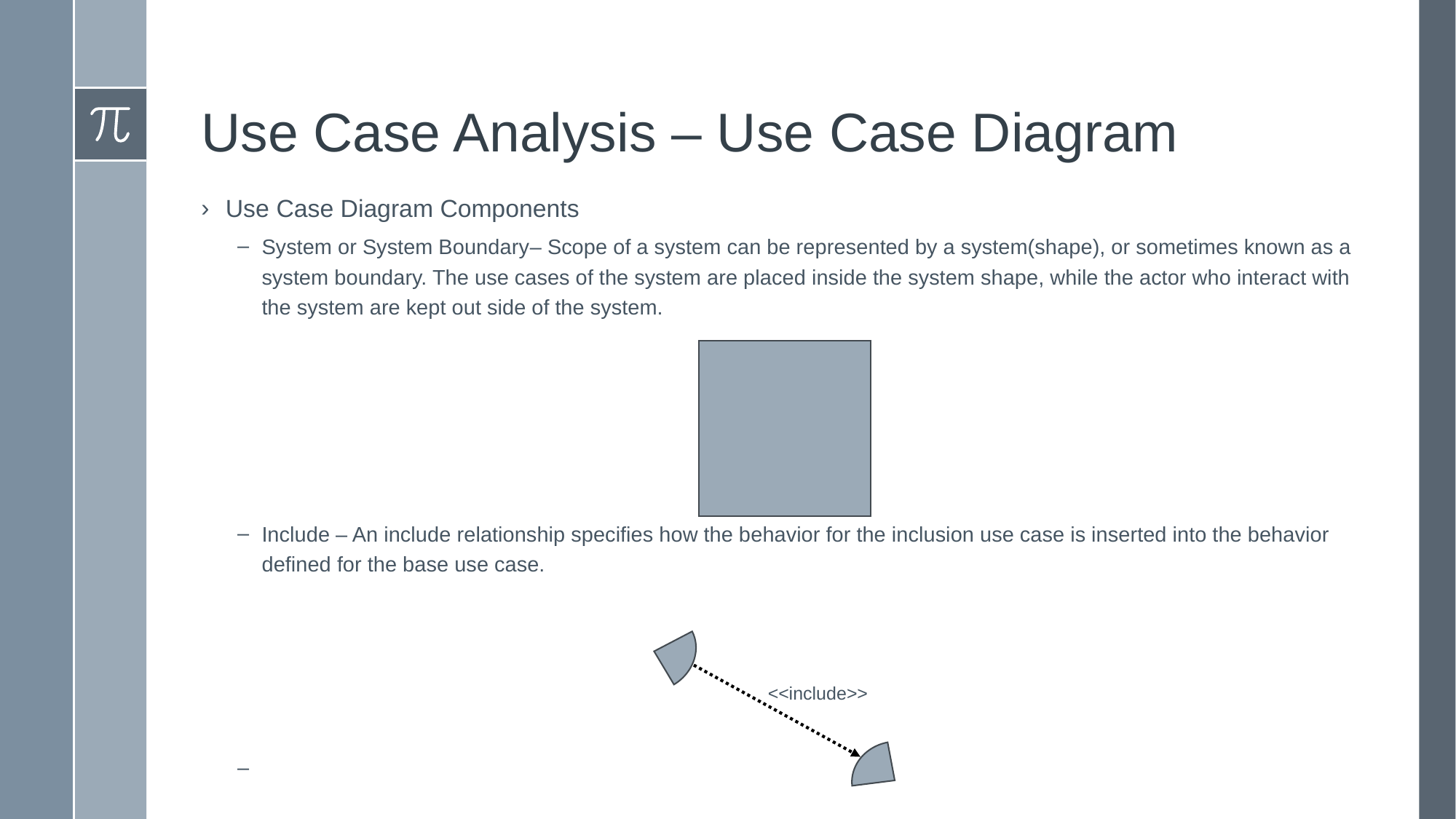

# Use Case Analysis – Use Case Diagram
Use Case Diagram Components
System or System Boundary– Scope of a system can be represented by a system(shape), or sometimes known as a system boundary. The use cases of the system are placed inside the system shape, while the actor who interact with the system are kept out side of the system.

Include – An include relationship specifies how the behavior for the inclusion use case is inserted into the behavior defined for the base use case.

<<include>>